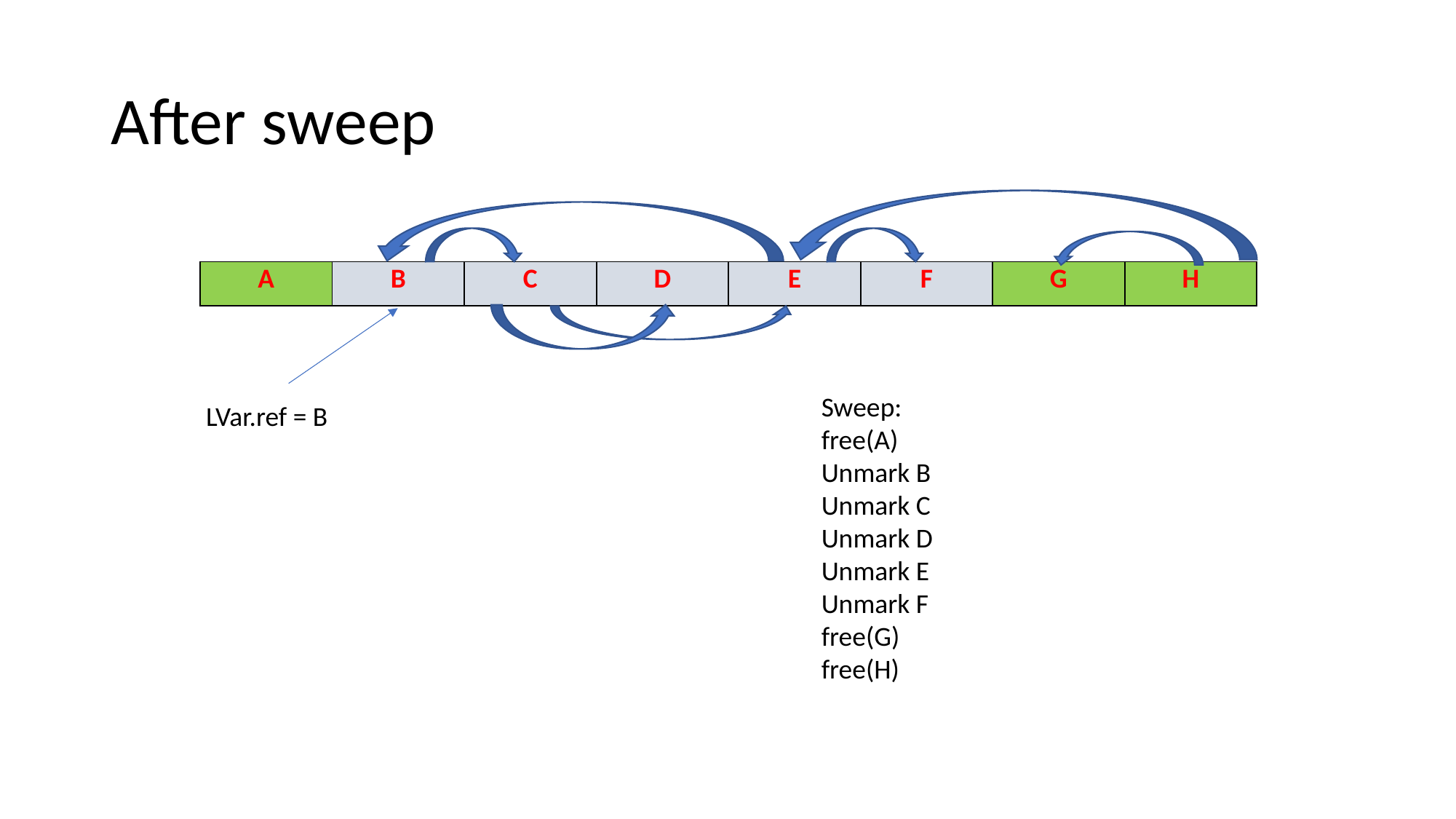

# After sweep

| A | B | C | D | E | F | G | H |
| --- | --- | --- | --- | --- | --- | --- | --- |

Sweep:
free(A)
Unmark B
Unmark C
Unmark D
Unmark E
Unmark F
free(G)
free(H)
LVar.ref = B